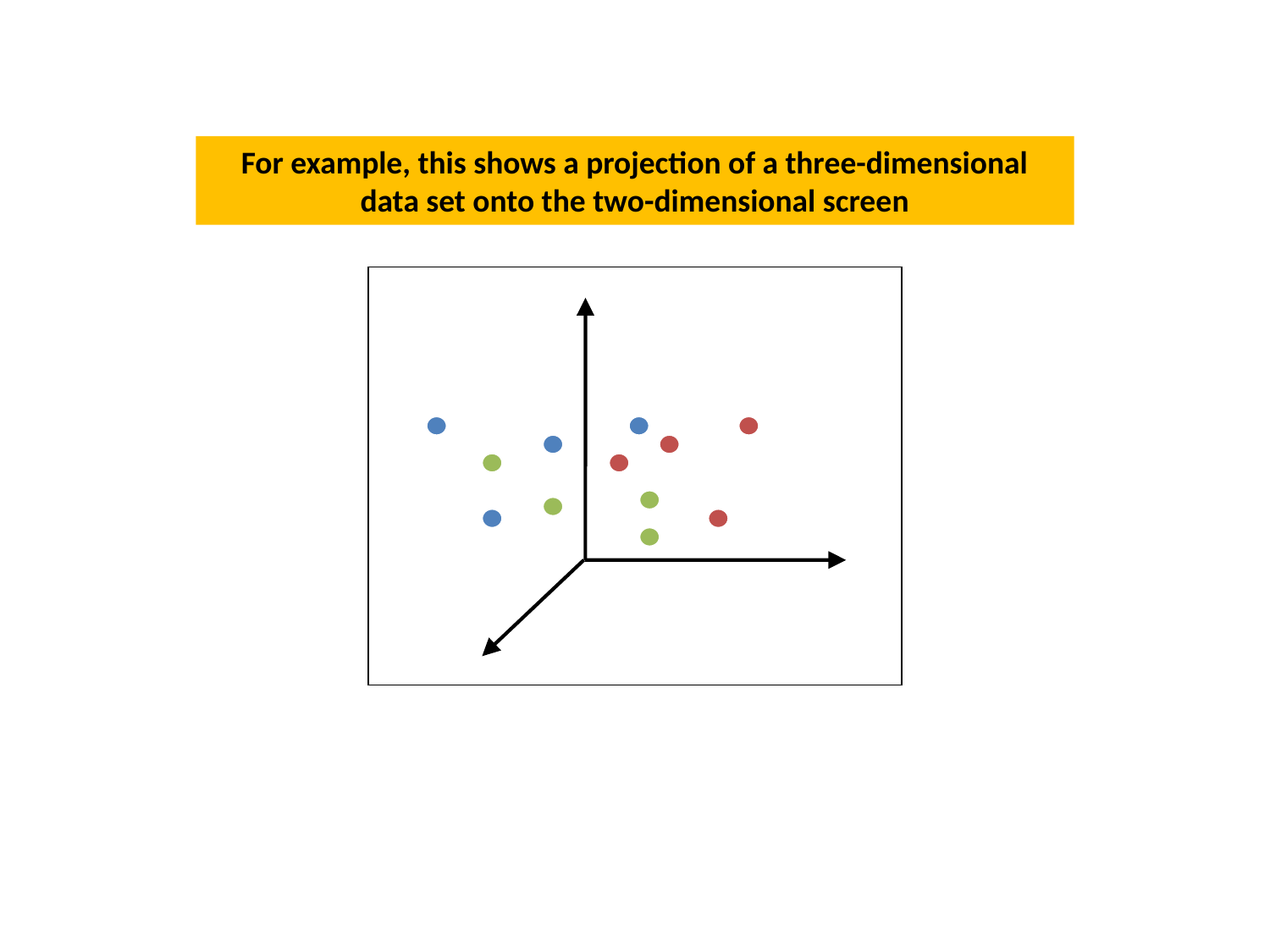

For example, this shows a projection of a three-dimensional data set onto the two-dimensional screen